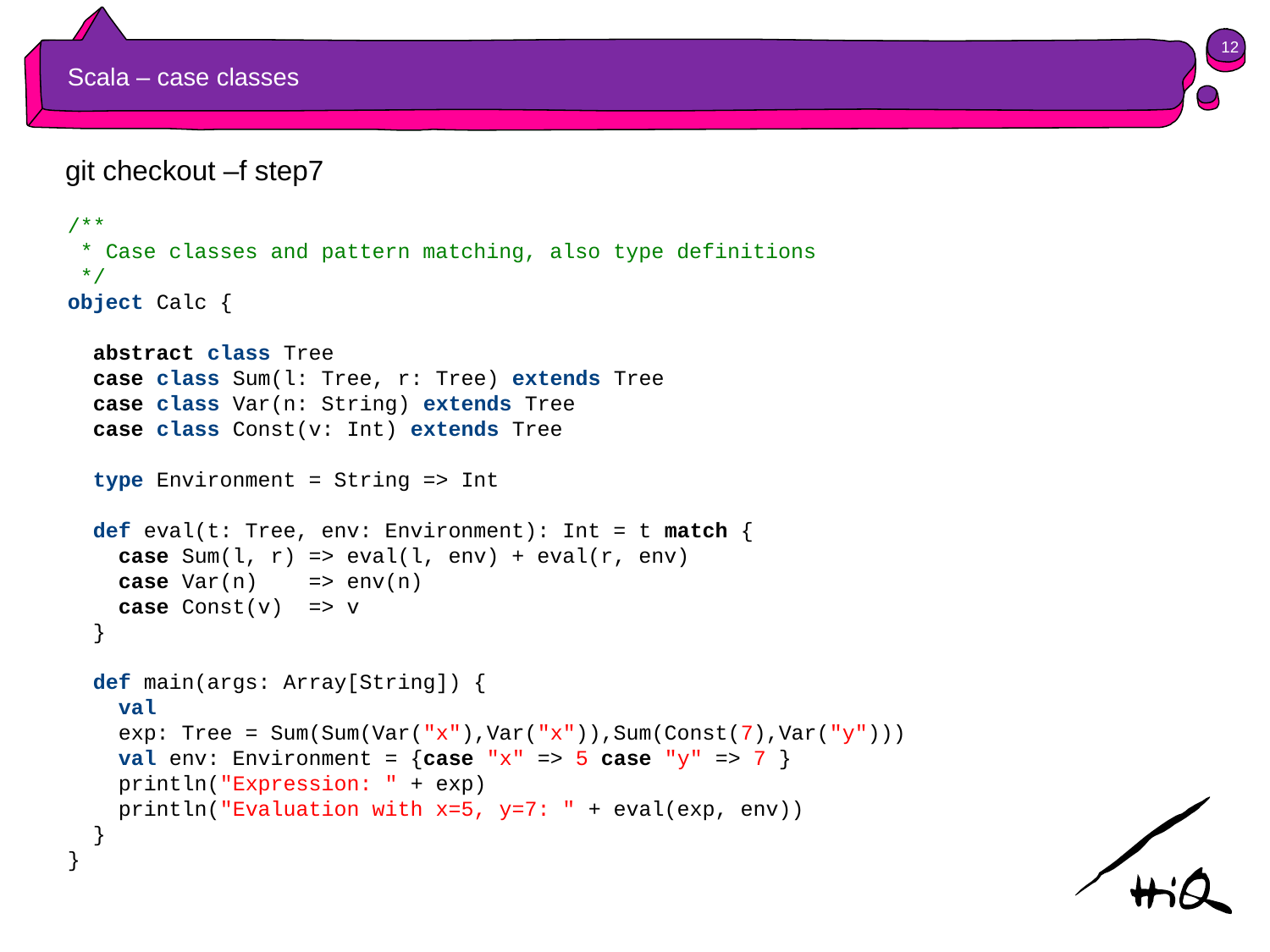

12
# Scala – case classes
git checkout –f step7

/**
 * Case classes and pattern matching, also type definitions
 */
object Calc {

  abstract class Tree
  case class Sum(l: Tree, r: Tree) extends Tree
  case class Var(n: String) extends Tree
  case class Const(v: Int) extends Tree

  type Environment = String => Int

  def eval(t: Tree, env: Environment): Int = t match {
    case Sum(l, r) => eval(l, env) + eval(r, env)
    case Var(n)    => env(n)
    case Const(v)  => v
  }

  def main(args: Array[String]) {
    val
    exp: Tree = Sum(Sum(Var("x"),Var("x")),Sum(Const(7),Var("y")))
    val env: Environment = {case "x" => 5 case "y" => 7 }
    println("Expression: " + exp)
    println("Evaluation with x=5, y=7: " + eval(exp, env))
  }
}